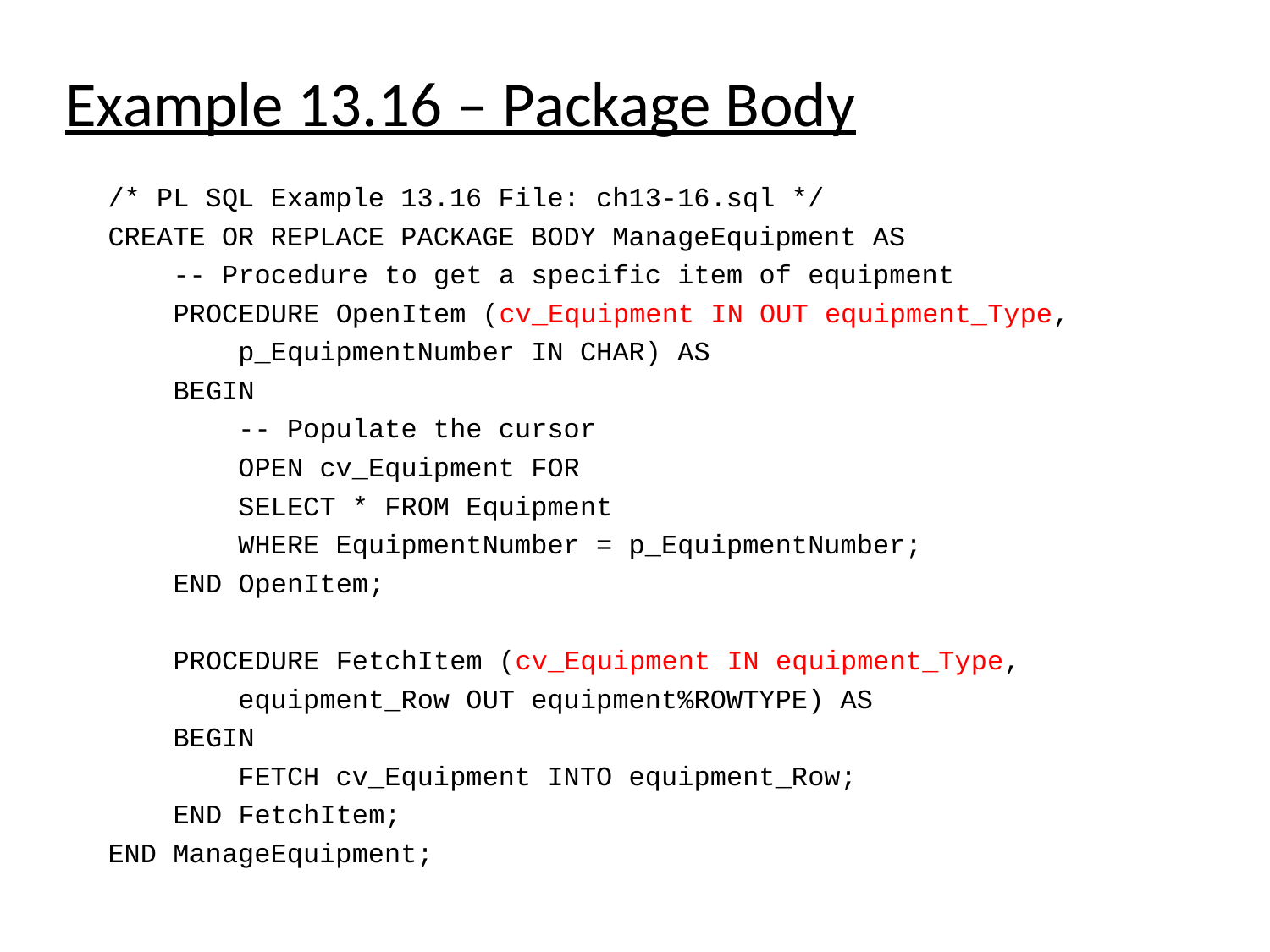

# Example 13.16 – Package Body
/* PL SQL Example 13.16 File: ch13-16.sql */
CREATE OR REPLACE PACKAGE BODY ManageEquipment AS
    -- Procedure to get a specific item of equipment
    PROCEDURE OpenItem (cv_Equipment IN OUT equipment_Type,
        p_EquipmentNumber IN CHAR) AS
    BEGIN
        -- Populate the cursor
        OPEN cv_Equipment FOR
        SELECT * FROM Equipment
        WHERE EquipmentNumber = p_EquipmentNumber;
    END OpenItem;

    PROCEDURE FetchItem (cv_Equipment IN equipment_Type,
        equipment_Row OUT equipment%ROWTYPE) AS
    BEGIN
        FETCH cv_Equipment INTO equipment_Row;
    END FetchItem;
END ManageEquipment;